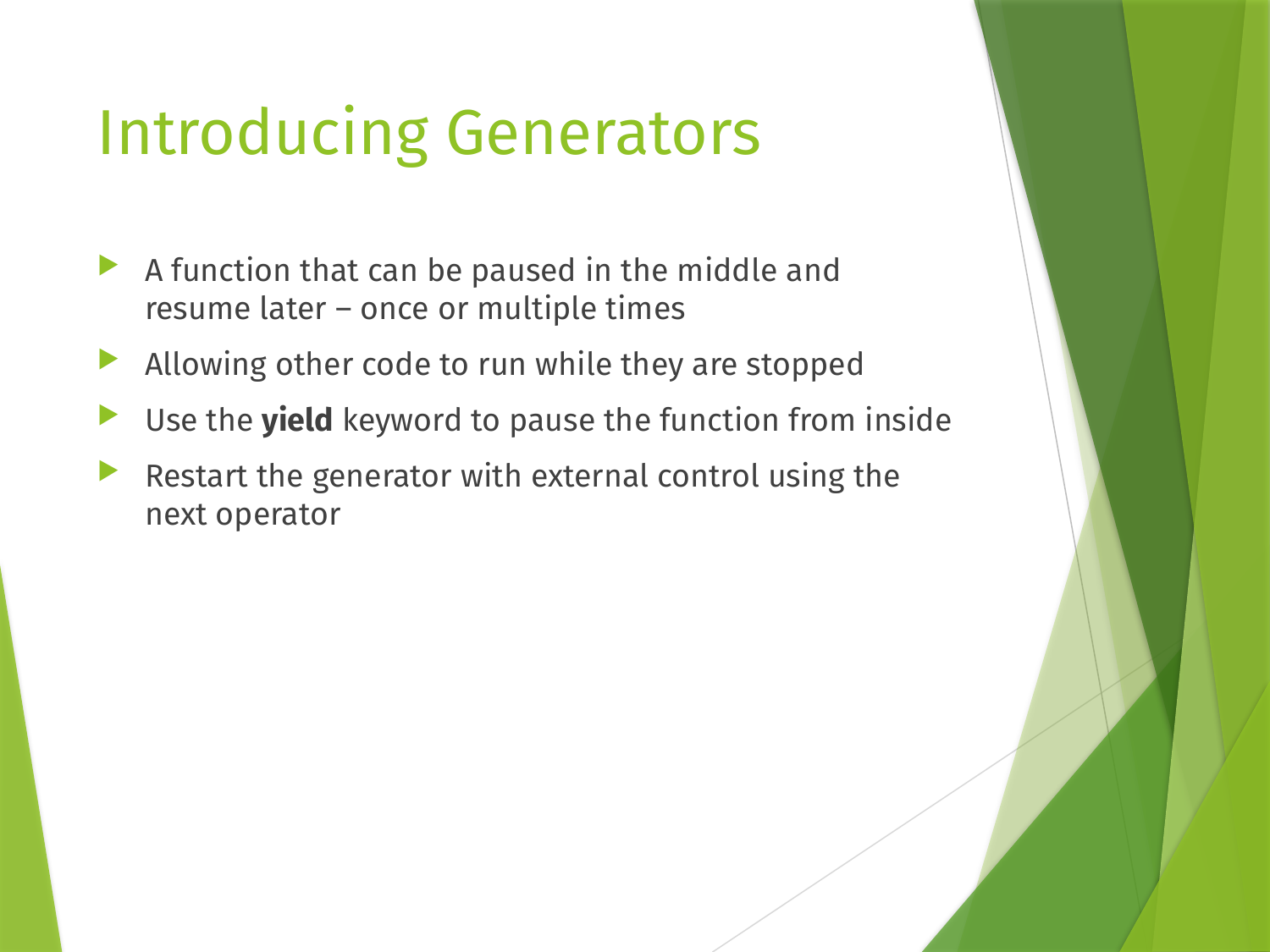

# Introducing Generators
A function that can be paused in the middle and resume later – once or multiple times
Allowing other code to run while they are stopped
Use the yield keyword to pause the function from inside
Restart the generator with external control using the next operator